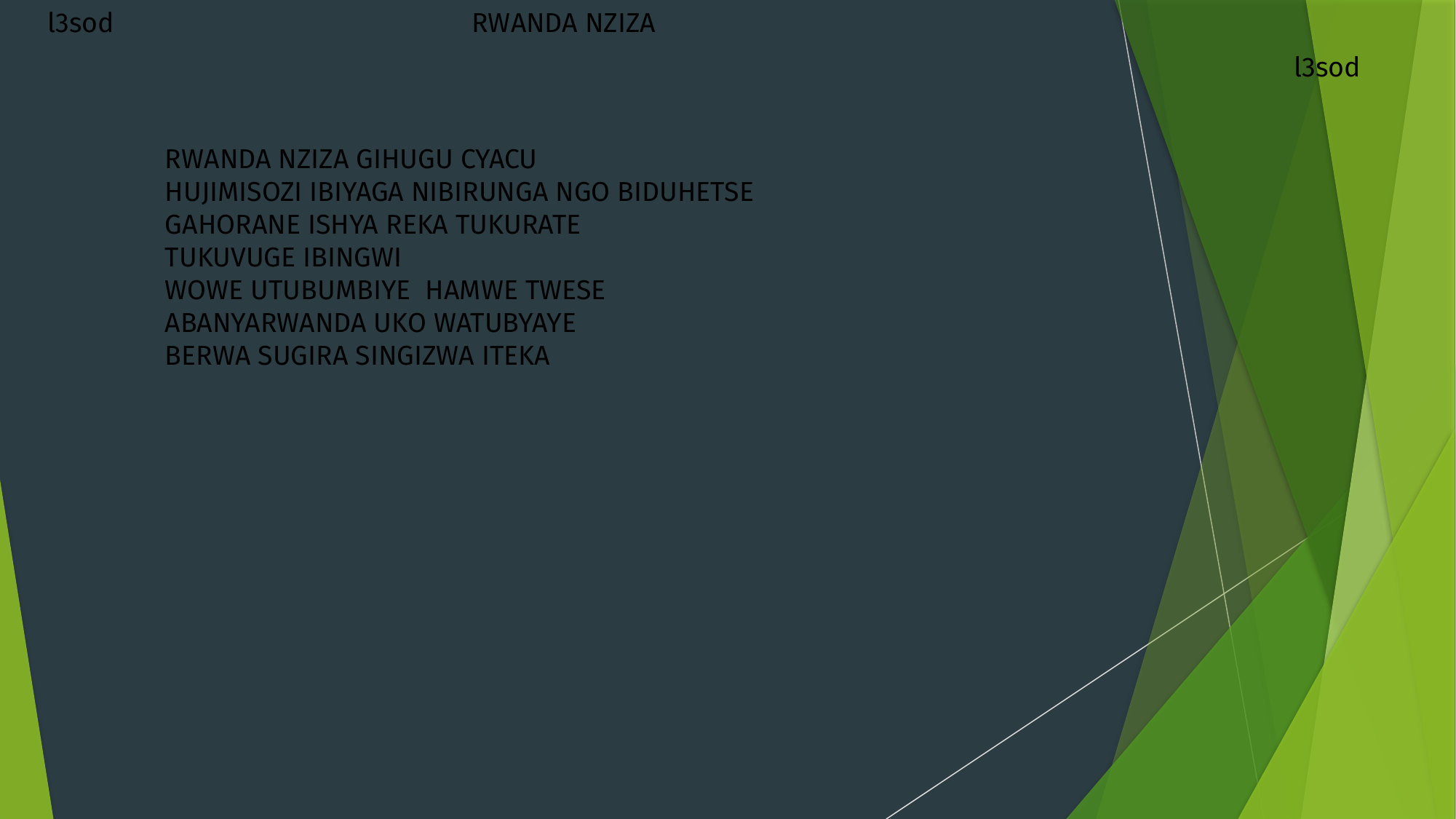

l3sod
RWANDA NZIZA
l3sod
RWANDA NZIZA GIHUGU CYACU
HUJIMISOZI IBIYAGA NIBIRUNGA NGO BIDUHETSE GAHORANE ISHYA REKA TUKURATE
TUKUVUGE IBINGWI
WOWE UTUBUMBIYE  HAMWE TWESE ABANYARWANDA UKO WATUBYAYE
BERWA SUGIRA SINGIZWA ITEKA